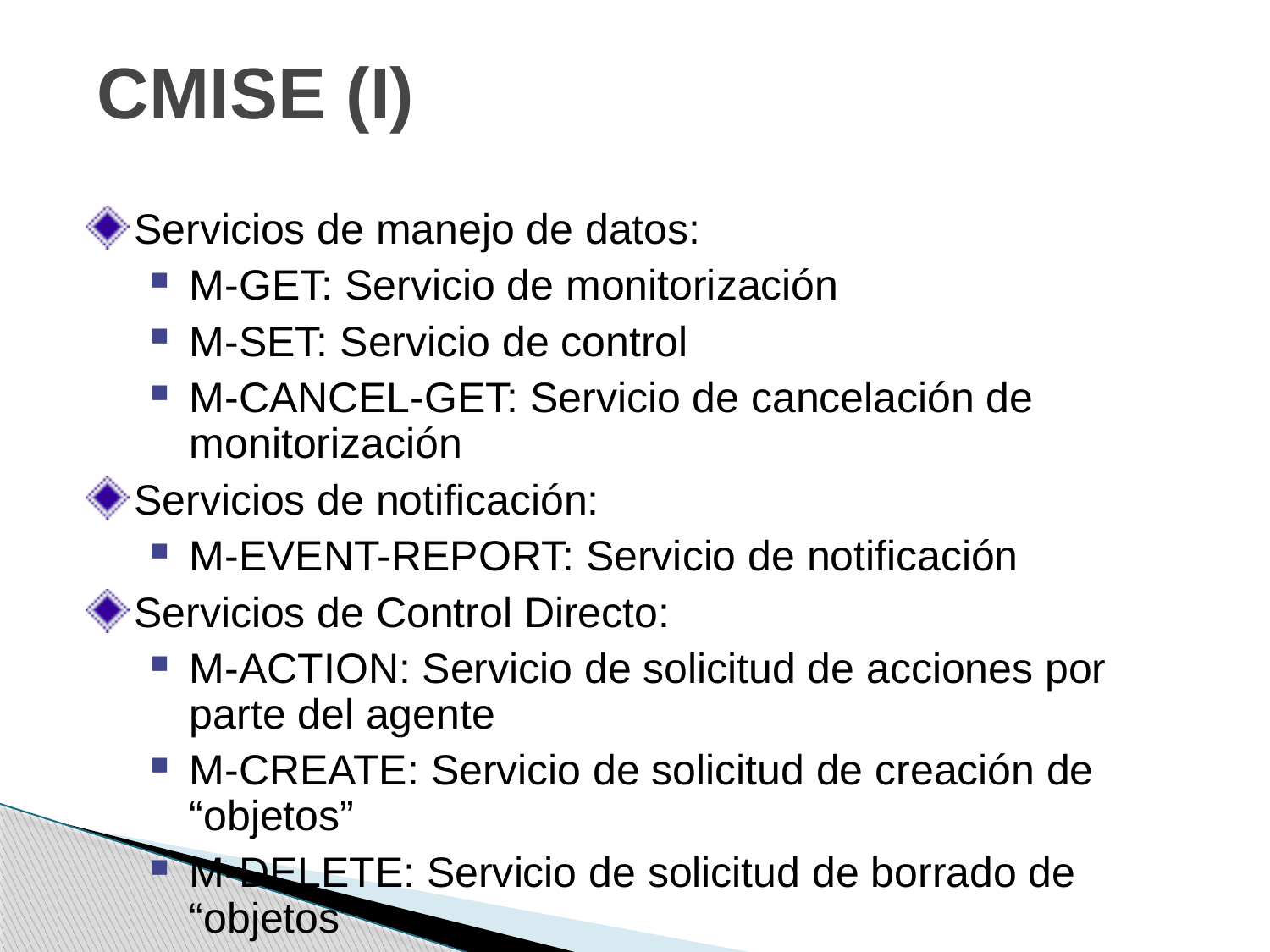

# CMISE (I)
Servicios de manejo de datos:
M-GET: Servicio de monitorización
M-SET: Servicio de control
M-CANCEL-GET: Servicio de cancelación de monitorización
Servicios de notificación:
M-EVENT-REPORT: Servicio de notificación
Servicios de Control Directo:
M-ACTION: Servicio de solicitud de acciones por parte del agente
M-CREATE: Servicio de solicitud de creación de “objetos”
M-DELETE: Servicio de solicitud de borrado de “objetos”